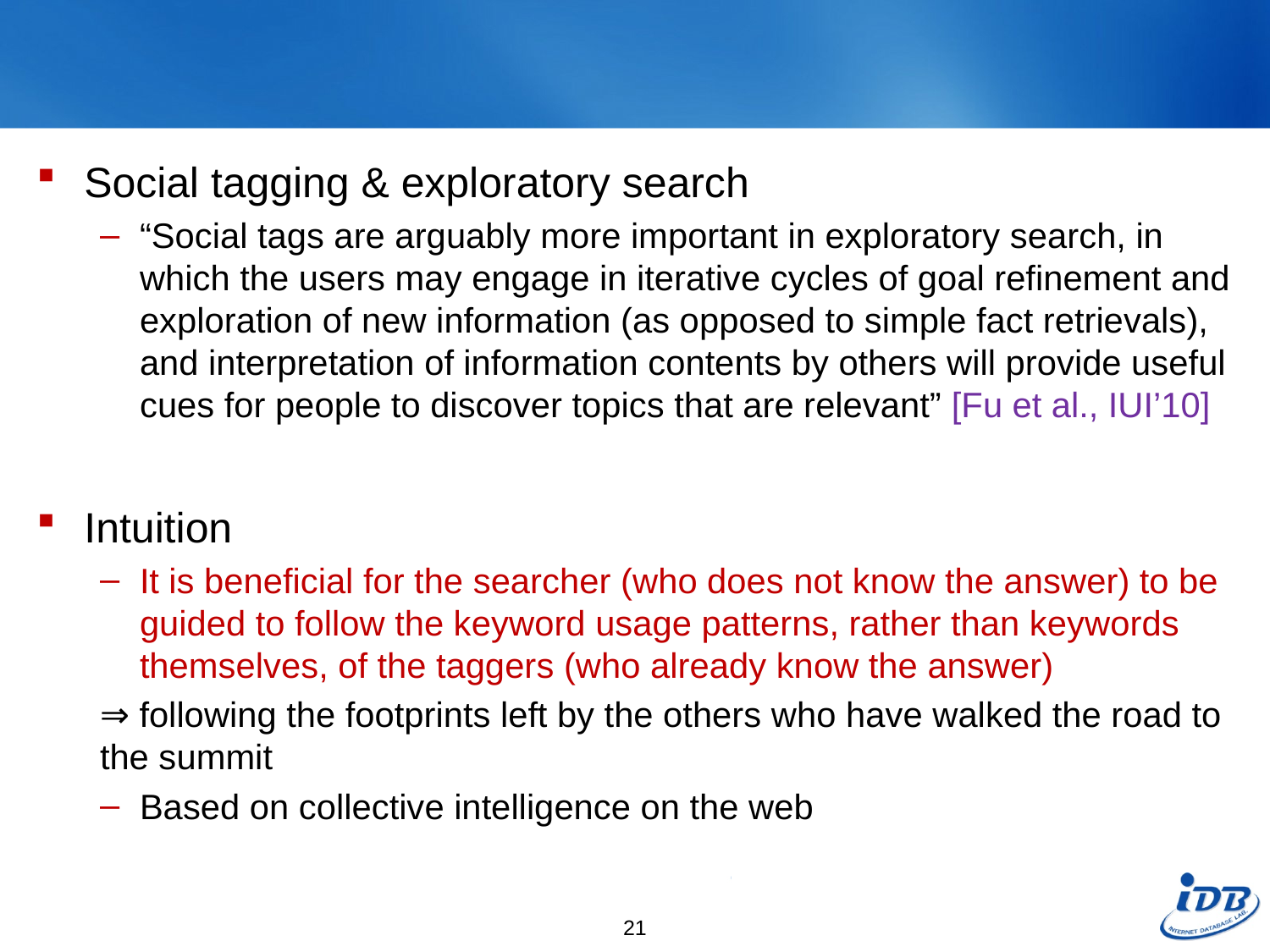

#
Social tagging & exploratory search
“Social tags are arguably more important in exploratory search, in which the users may engage in iterative cycles of goal refinement and exploration of new information (as opposed to simple fact retrievals), and interpretation of information contents by others will provide useful cues for people to discover topics that are relevant” [Fu et al., IUI’10]

Intuition
It is beneficial for the searcher (who does not know the answer) to be guided to follow the keyword usage patterns, rather than keywords themselves, of the taggers (who already know the answer)
⇒ following the footprints left by the others who have walked the road to the summit
Based on collective intelligence on the web

21